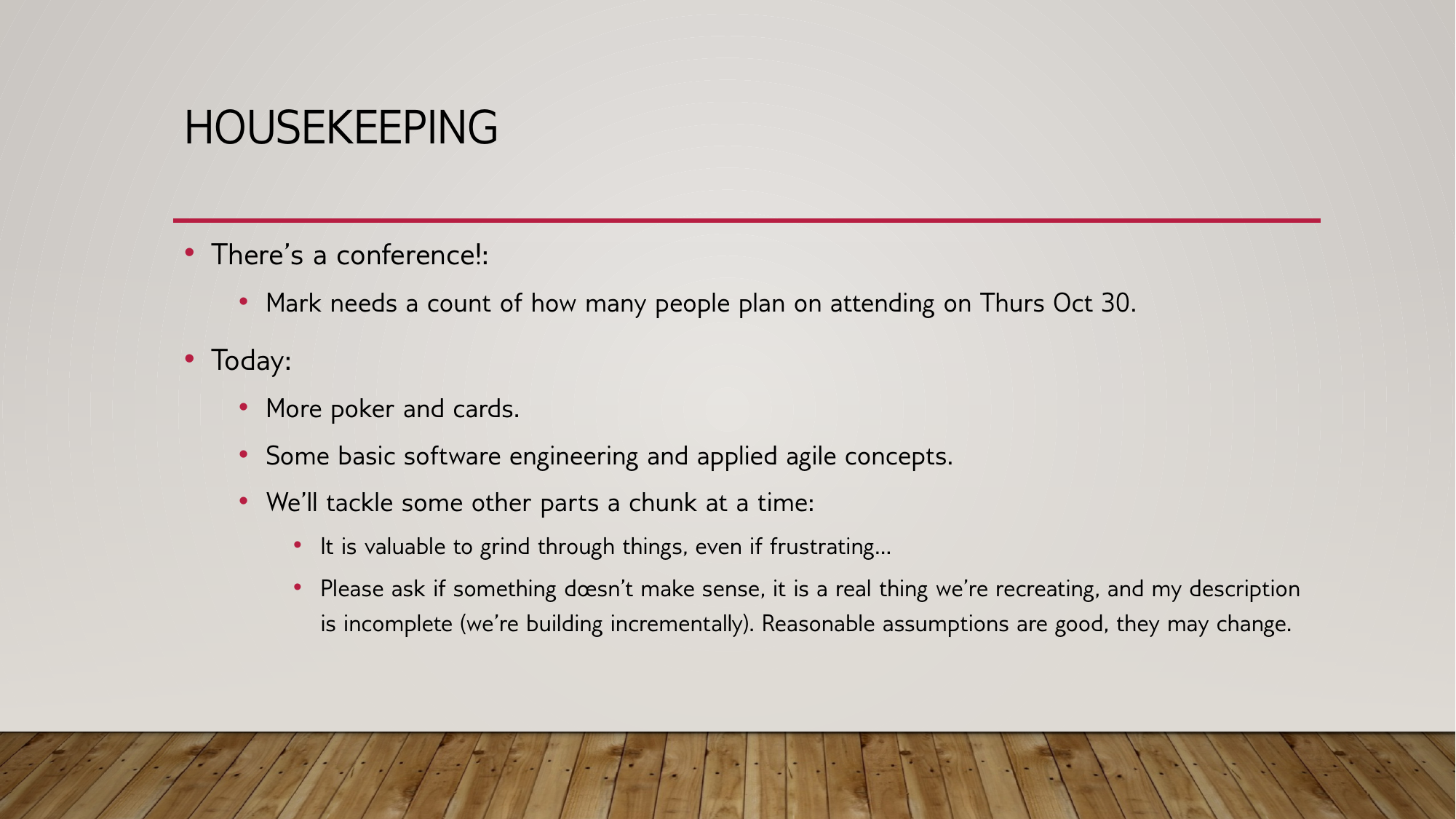

# Housekeeping
There’s a conference!:
Mark needs a count of how many people plan on attending on Thurs Oct 30.
Today:
More poker and cards.
Some basic software engineering and applied agile concepts.
We’ll tackle some other parts a chunk at a time:
It is valuable to grind through things, even if frustrating…
Please ask if something doesn’t make sense, it is a real thing we’re recreating, and my description is incomplete (we’re building incrementally). Reasonable assumptions are good, they may change.